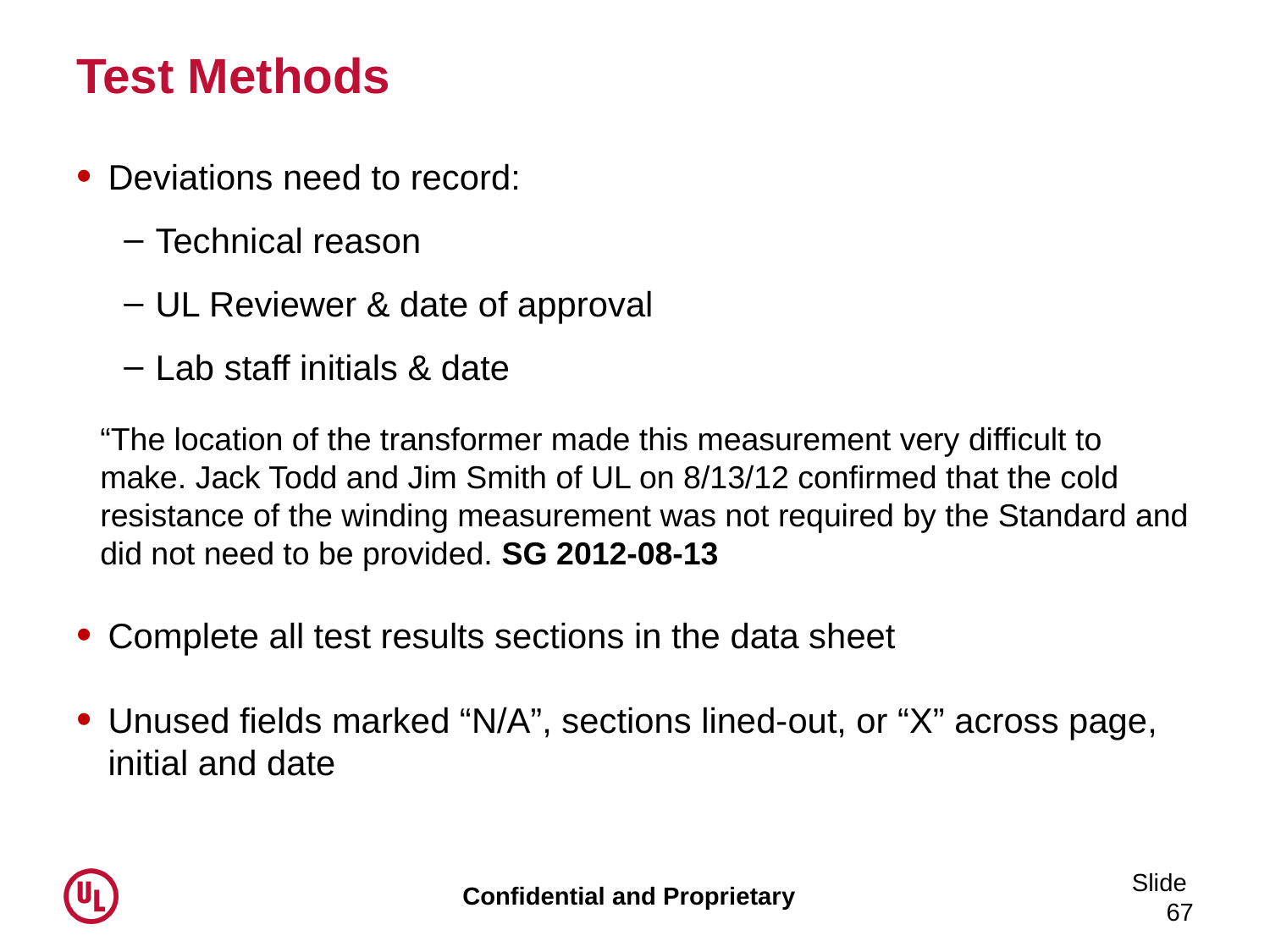

# Test Methods
Deviations need to record:
Technical reason
UL Reviewer & date of approval
Lab staff initials & date
“The location of the transformer made this measurement very difficult to make. Jack Todd and Jim Smith of UL on 8/13/12 confirmed that the cold resistance of the winding measurement was not required by the Standard and did not need to be provided. SG 2012-08-13
Complete all test results sections in the data sheet
Unused fields marked “N/A”, sections lined-out, or “X” across page, initial and date

Slide 67